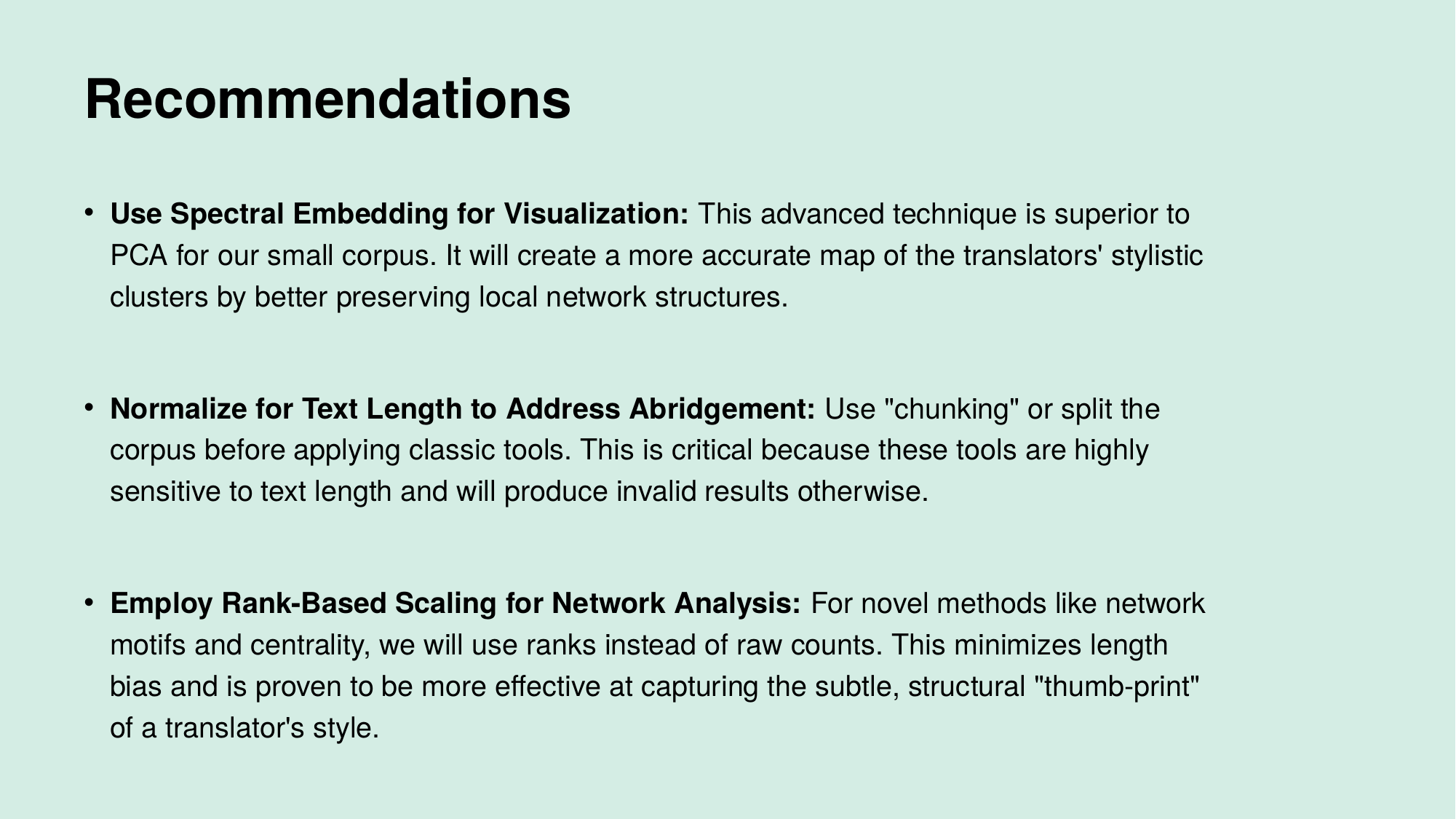

# Recommendations
Use Spectral Embedding for Visualization: This advanced technique is superior to PCA for our small corpus. It will create a more accurate map of the translators' stylistic clusters by better preserving local network structures.

Normalize for Text Length to Address Abridgement: Use "chunking" or split the corpus before applying classic tools. This is critical because these tools are highly sensitive to text length and will produce invalid results otherwise.

Employ Rank-Based Scaling for Network Analysis: For novel methods like network motifs and centrality, we will use ranks instead of raw counts. This minimizes length bias and is proven to be more effective at capturing the subtle, structural "thumb-print" of a translator's style.